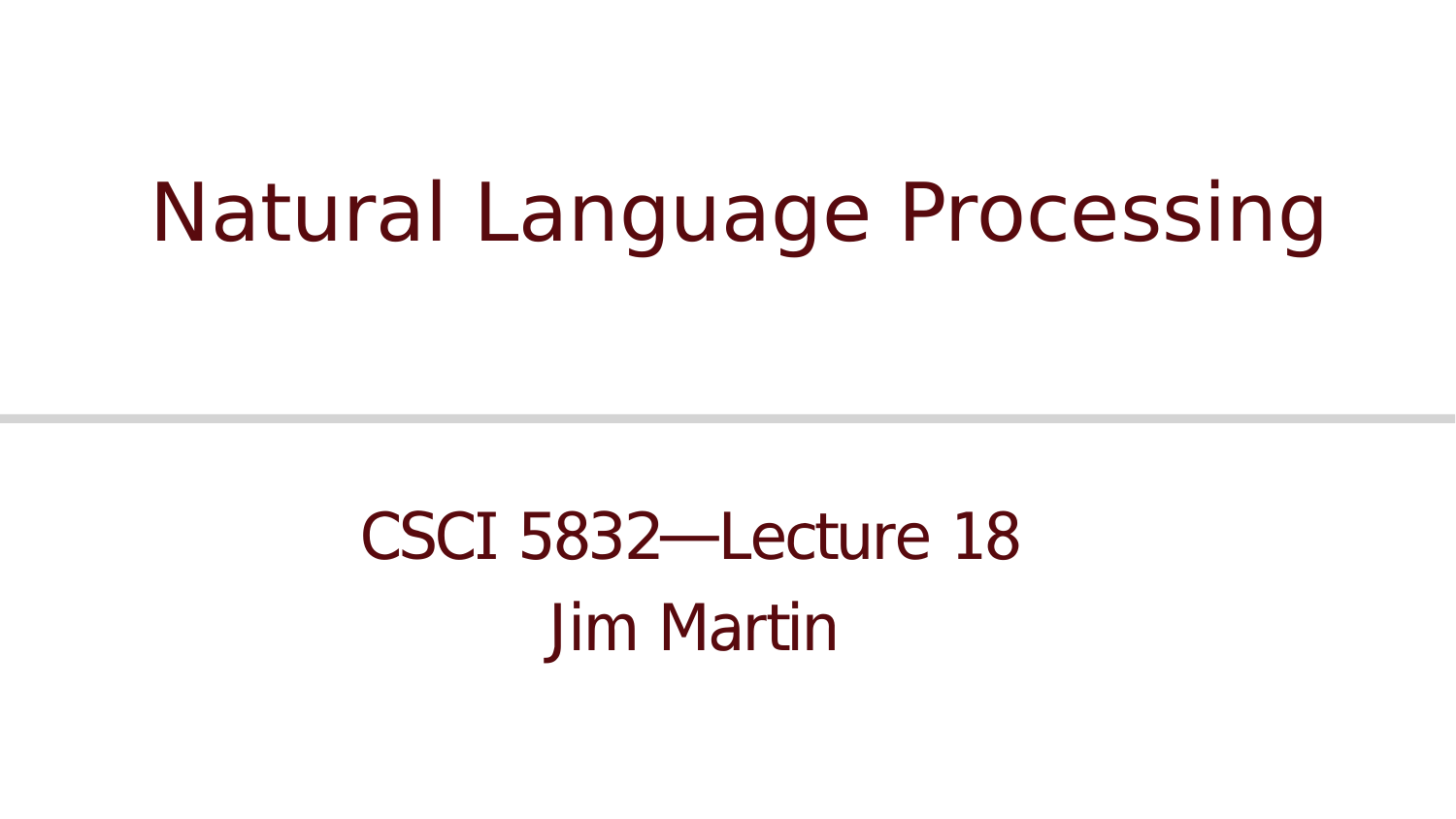

# Natural Language Processing

CSCI 5832—Lecture 18
Jim Martin